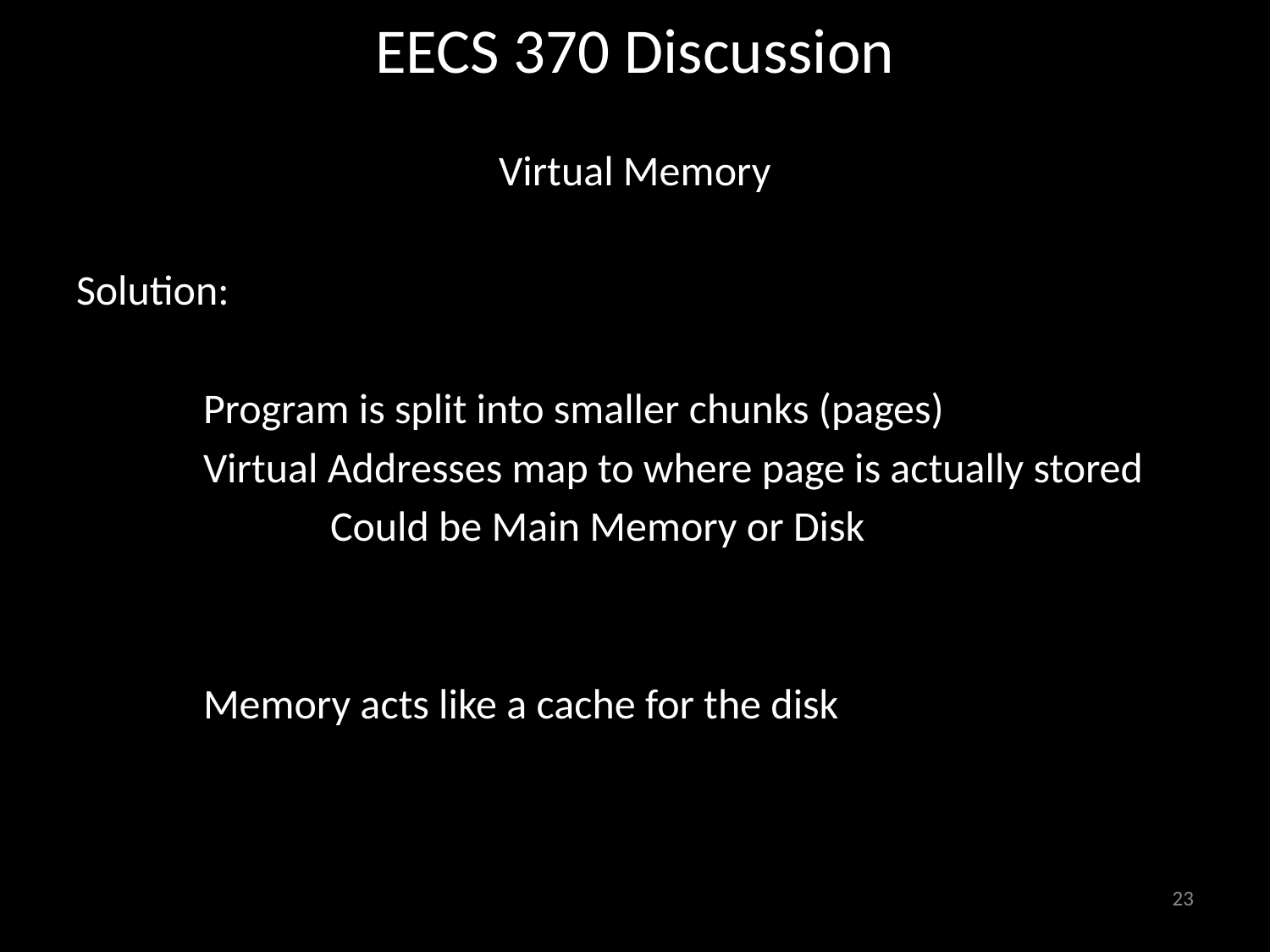

# EECS 370 Discussion
Virtual Memory

Solution:

	Program is split into smaller chunks (pages)
	Virtual Addresses map to where page is actually stored
		Could be Main Memory or Disk

	Memory acts like a cache for the disk
23